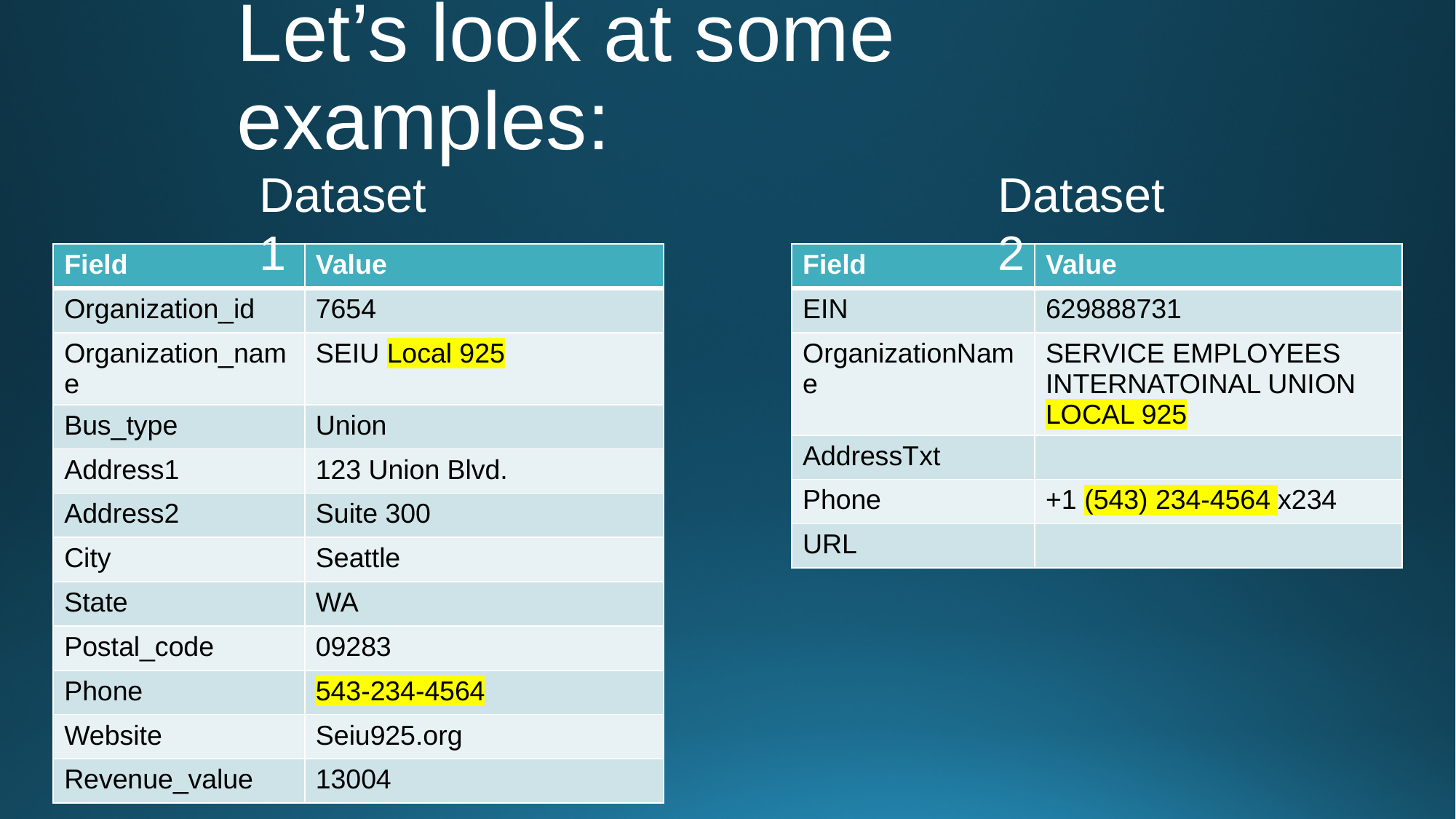

# Let’s look at some examples:
Dataset 1
Dataset 2
| Field | Value |
| --- | --- |
| Organization\_id | 7654 |
| Organization\_name | SEIU Local 925 |
| Bus\_type | Union |
| Address1 | 123 Union Blvd. |
| Address2 | Suite 300 |
| City | Seattle |
| State | WA |
| Postal\_code | 09283 |
| Phone | 543-234-4564 |
| Website | Seiu925.org |
| Revenue\_value | 13004 |
| Field | Value |
| --- | --- |
| EIN | 629888731 |
| OrganizationName | SERVICE EMPLOYEES INTERNATOINAL UNION LOCAL 925 |
| AddressTxt |  |
| Phone | +1 (543) 234-4564 x234 |
| URL |  |